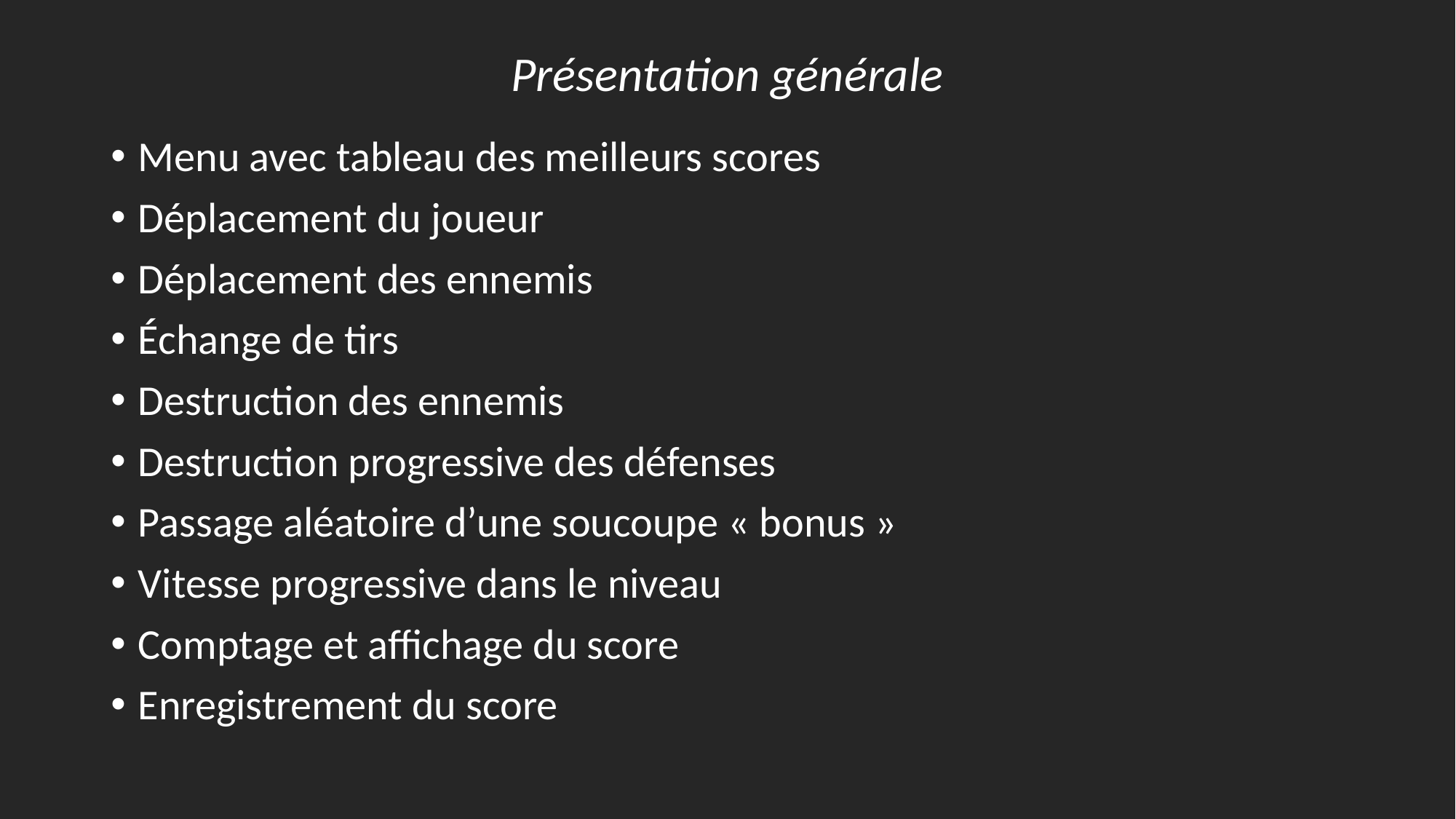

# Présentation générale
Menu avec tableau des meilleurs scores
Déplacement du joueur
Déplacement des ennemis
Échange de tirs
Destruction des ennemis
Destruction progressive des défenses
Passage aléatoire d’une soucoupe « bonus »
Vitesse progressive dans le niveau
Comptage et affichage du score
Enregistrement du score